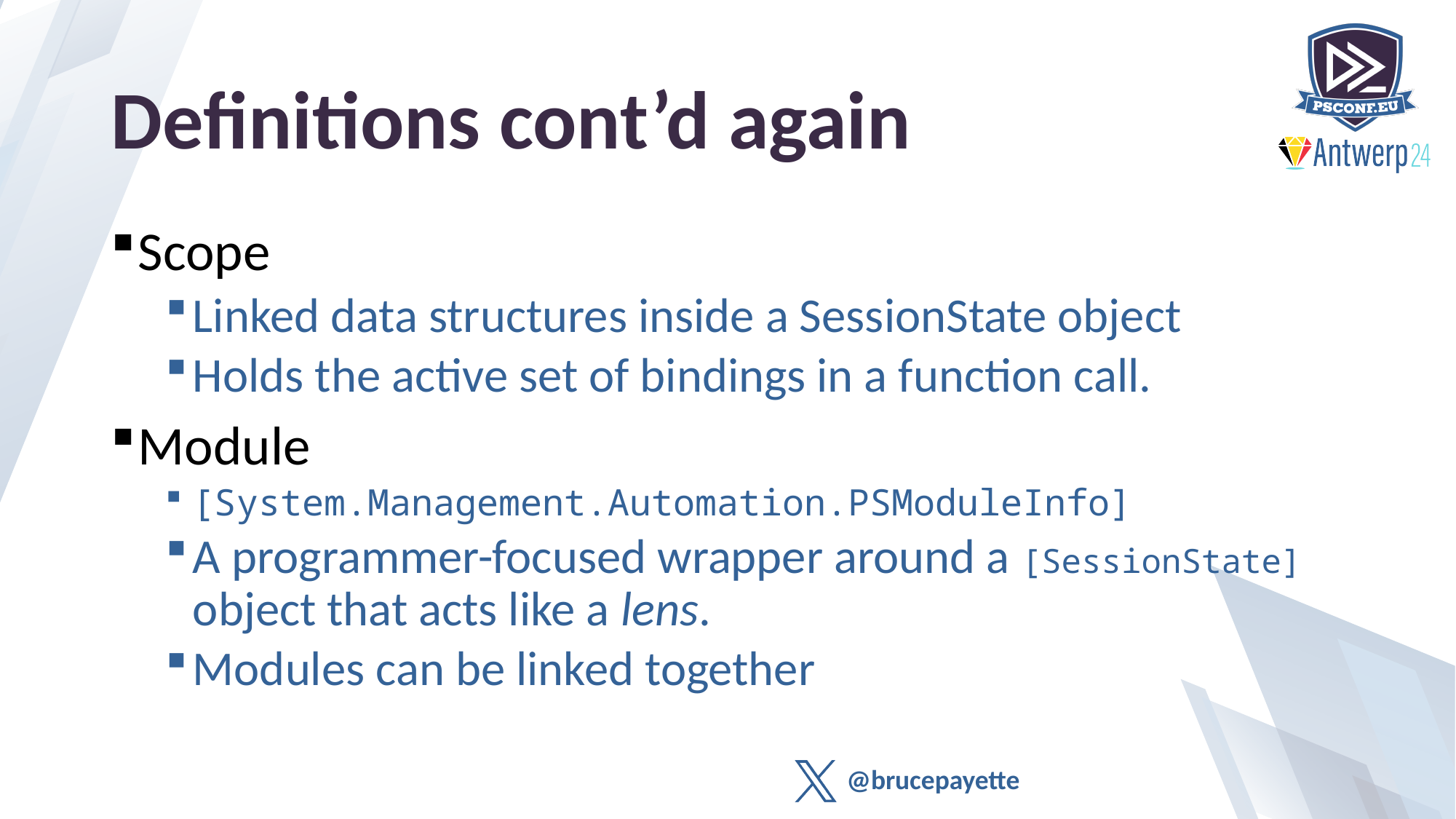

# Definitions cont’d again
Scope
Linked data structures inside a SessionState object
Holds the active set of bindings in a function call.
Module
[System.Management.Automation.PSModuleInfo]
A programmer-focused wrapper around a [SessionState] object that acts like a lens.
Modules can be linked together